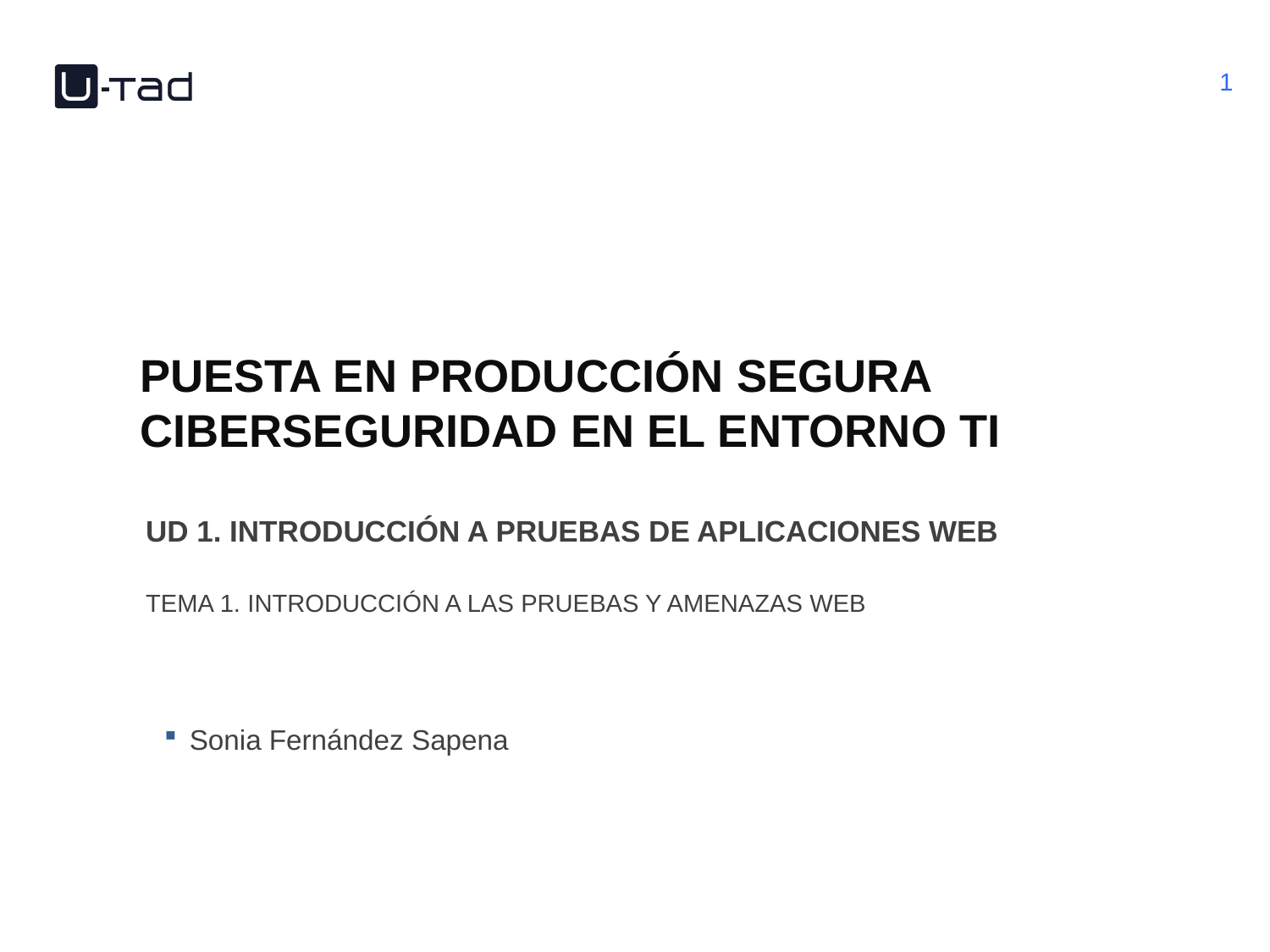

PUESTA EN PRODUCCIÓN SEGURA
CIBERSEGURIDAD EN EL ENTORNO TI
UD 1. INTRODUCCIÓN A PRUEBAS DE APLICACIONES WEB

TEMA 1. INTRODUCCIÓN A LAS PRUEBAS Y AMENAZAS WEB
Sonia Fernández Sapena